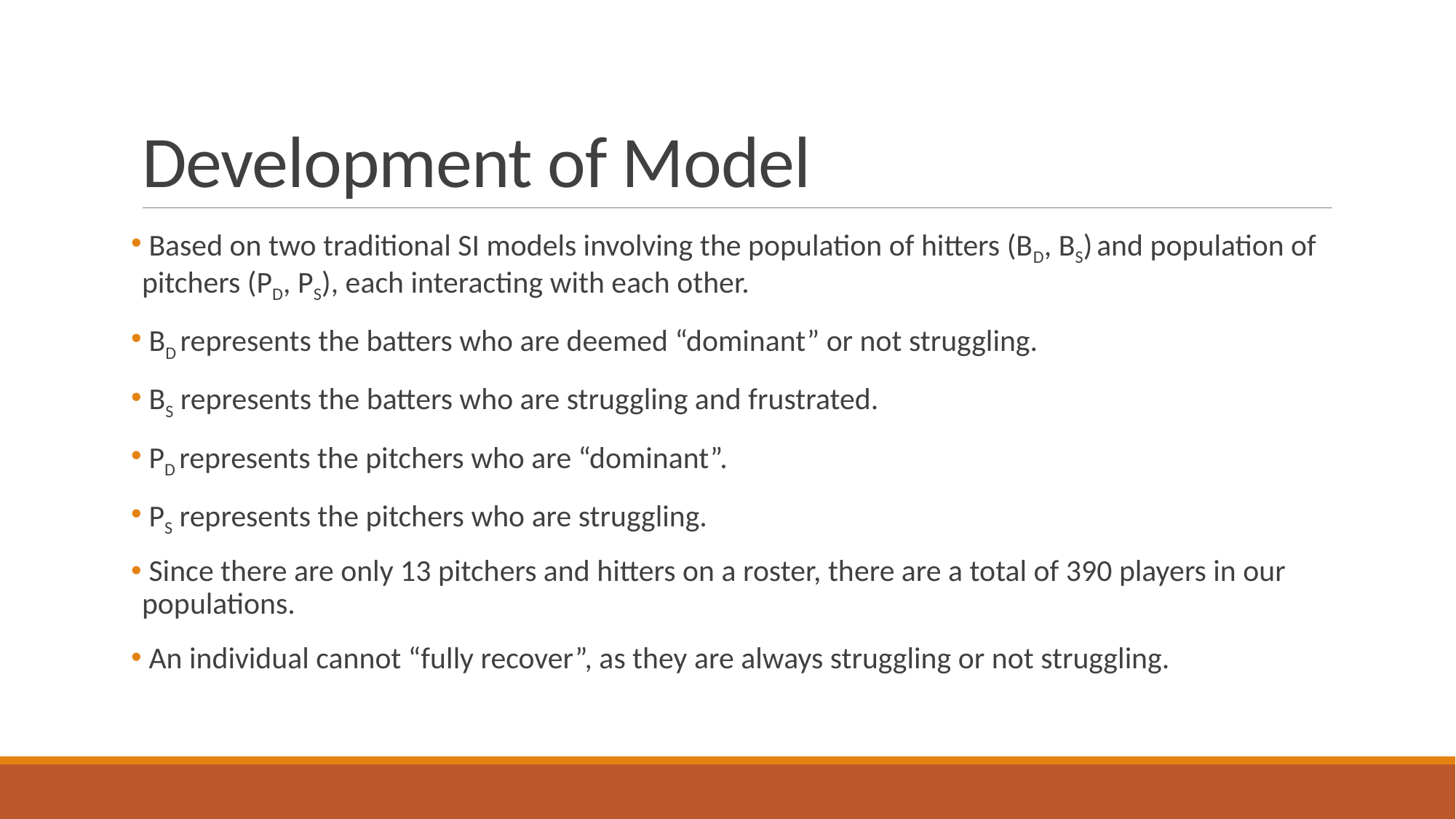

# Development of Model
 Based on two traditional SI models involving the population of hitters (BD, BS) and population of pitchers (PD, PS), each interacting with each other.
 BD represents the batters who are deemed “dominant” or not struggling.
 BS represents the batters who are struggling and frustrated.
 PD represents the pitchers who are “dominant”.
 PS represents the pitchers who are struggling.
 Since there are only 13 pitchers and hitters on a roster, there are a total of 390 players in our populations.
 An individual cannot “fully recover”, as they are always struggling or not struggling.